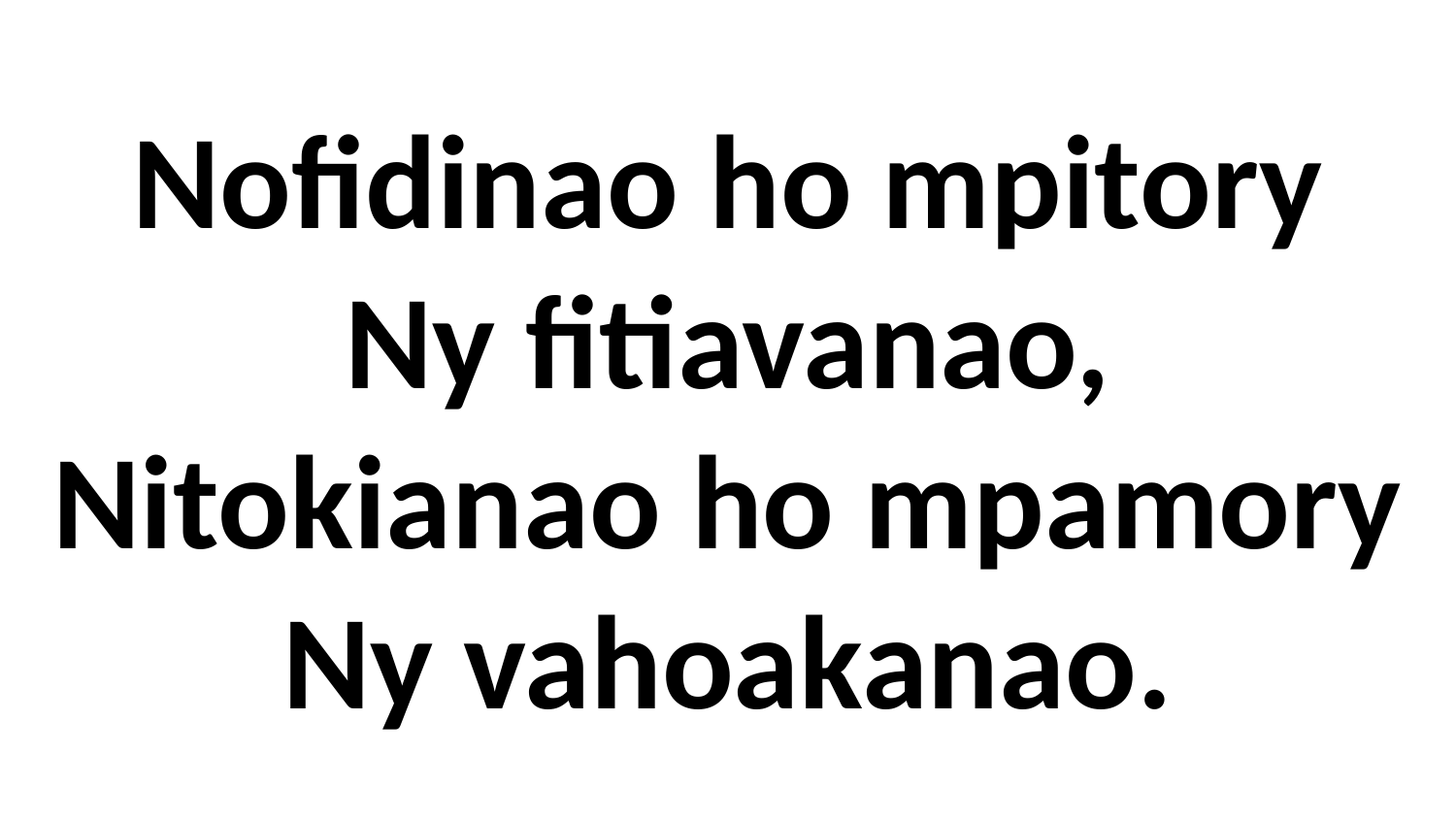

Nofidinao ho mpitory
Ny fitiavanao,
Nitokianao ho mpamory
Ny vahoakanao.